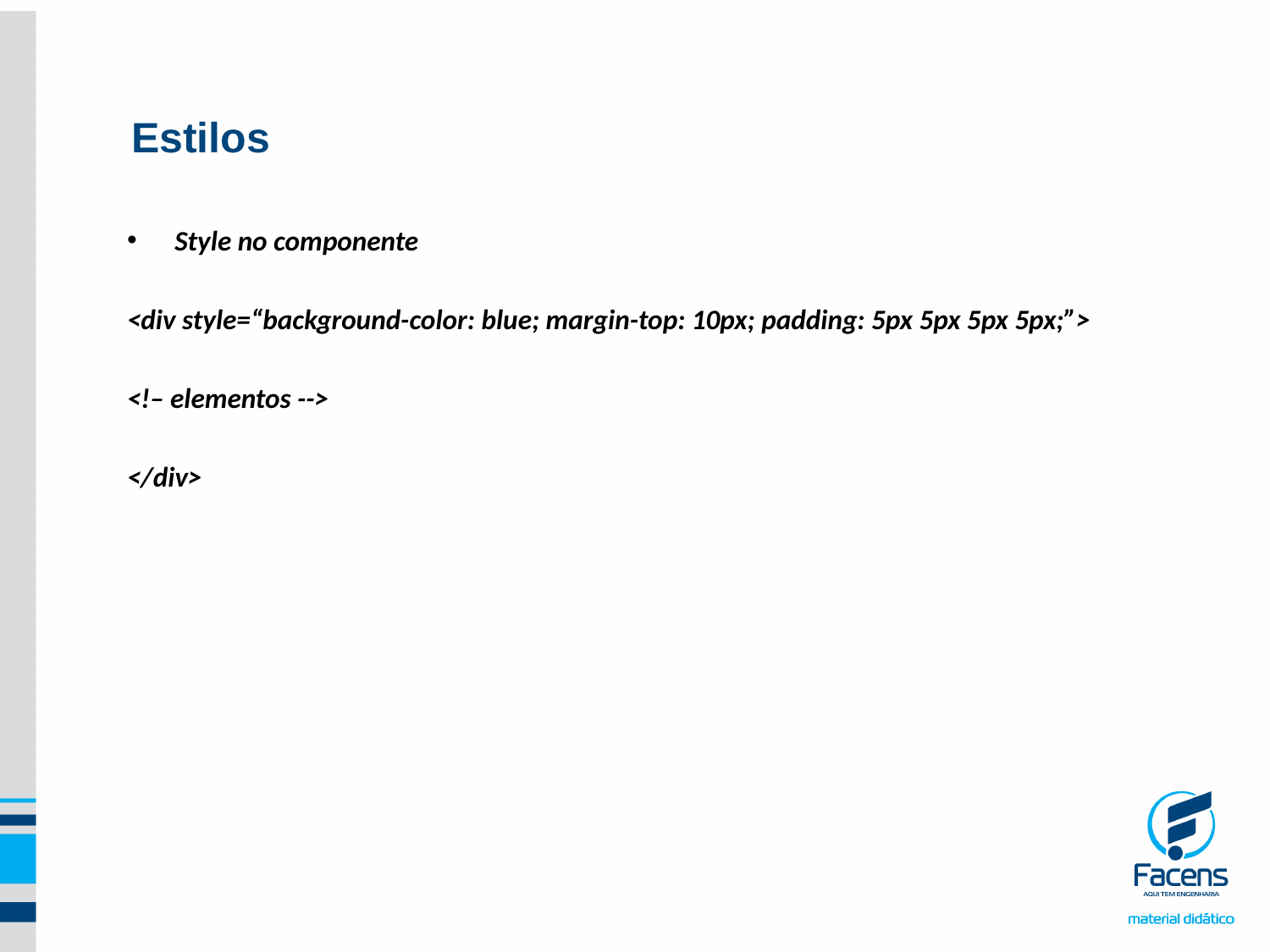

Estilos

Style no componente

<div style=“background-color: blue; margin-top: 10px; padding: 5px 5px 5px 5px;”>

<!– elementos -->

</div>